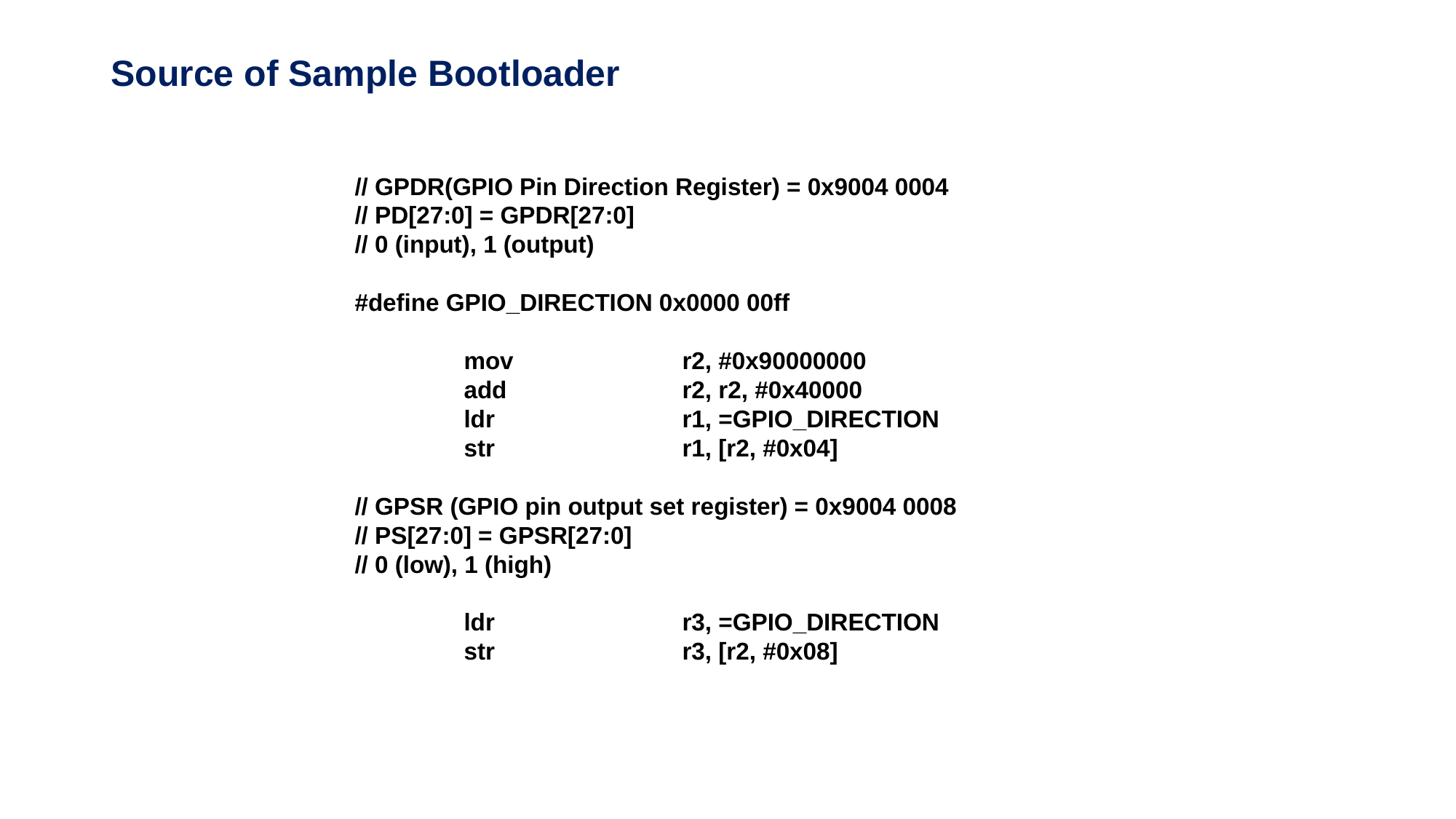

# Source of Sample Bootloader

// GPDR(GPIO Pin Direction Register) = 0x9004 0004
// PD[27:0] = GPDR[27:0]
// 0 (input), 1 (output)

#define GPIO_DIRECTION 0x0000 00ff

	mov		r2, #0x90000000
	add		r2, r2, #0x40000
	ldr		r1, =GPIO_DIRECTION
	str		r1, [r2, #0x04]

// GPSR (GPIO pin output set register) = 0x9004 0008
// PS[27:0] = GPSR[27:0]
// 0 (low), 1 (high)

	ldr		r3, =GPIO_DIRECTION
	str		r3, [r2, #0x08]